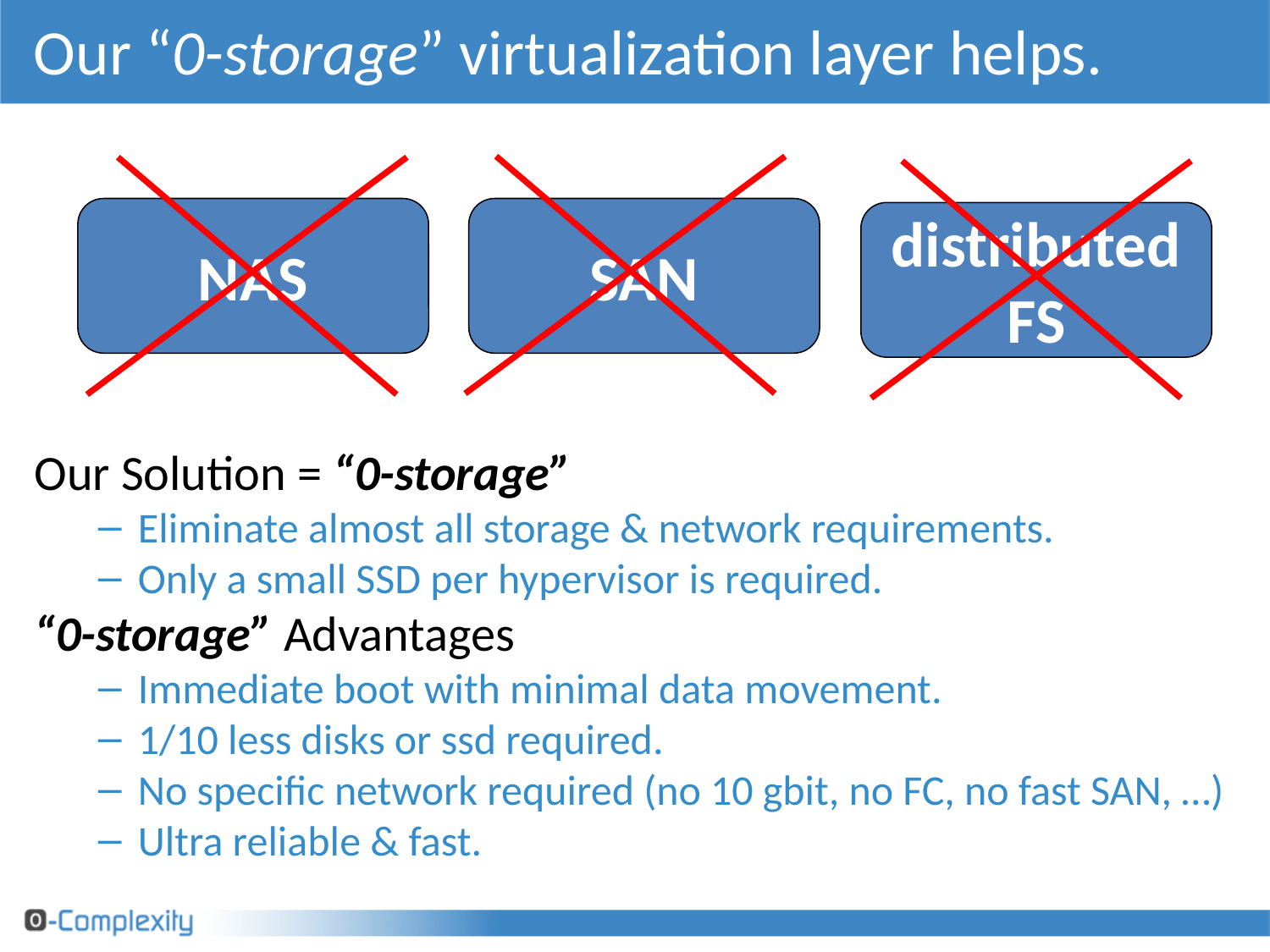

# Our “0-storage” virtualization layer helps.
NAS
SAN
distributed
FS
Our Solution = “0-storage”
Eliminate almost all storage & network requirements.
Only a small SSD per hypervisor is required.
“0-storage” Advantages
Immediate boot with minimal data movement.
1/10 less disks or ssd required.
No specific network required (no 10 gbit, no FC, no fast SAN, …)
Ultra reliable & fast.